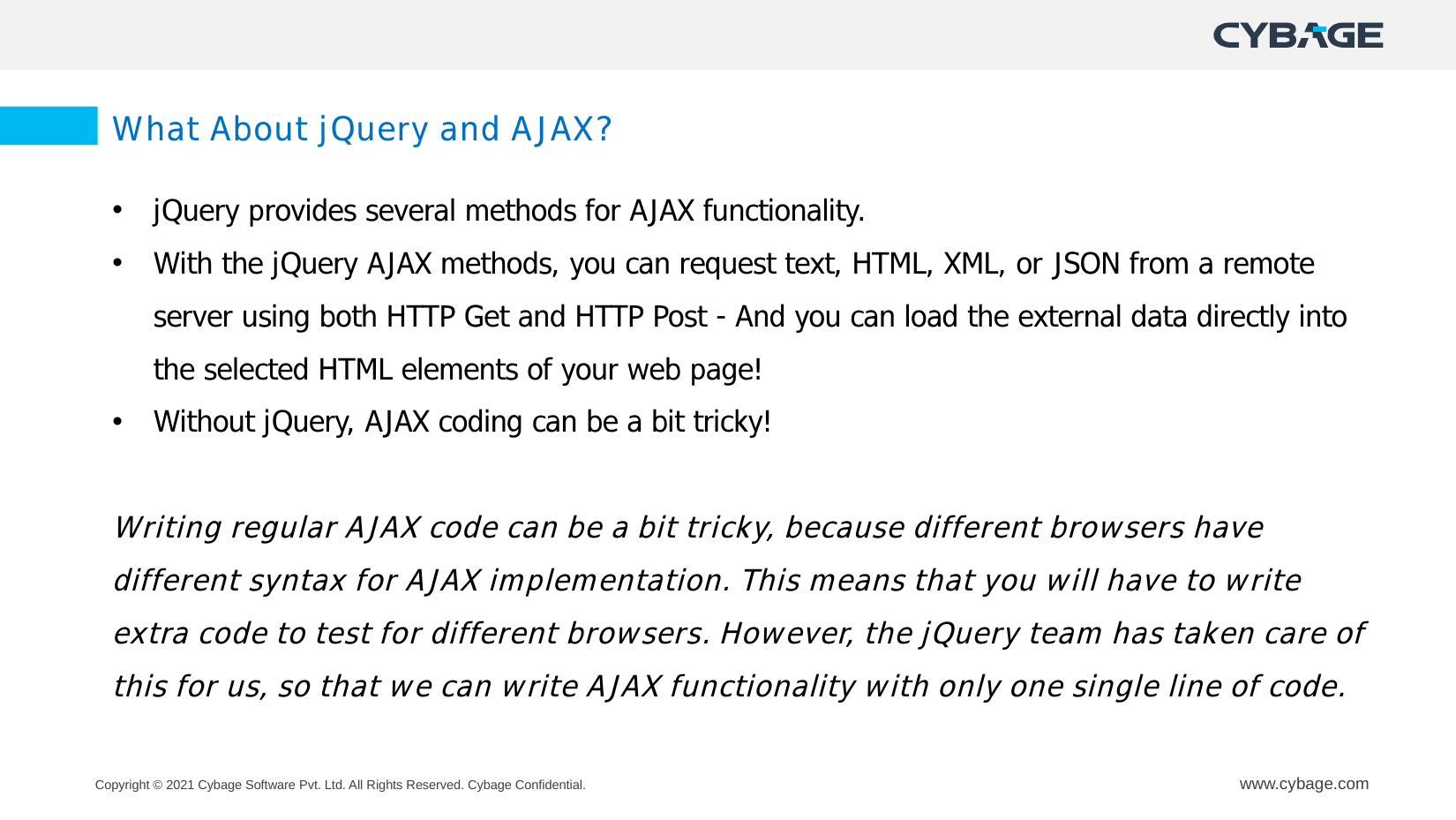

What About jQuery and AJAX?

jQuery provides several methods for AJAX functionality.
With the jQuery AJAX methods, you can request text, HTML, XML, or JSON from a remote server using both HTTP Get and HTTP Post - And you can load the external data directly into the selected HTML elements of your web page!
Without jQuery, AJAX coding can be a bit tricky!

Writing regular AJAX code can be a bit tricky, because different browsers have different syntax for AJAX implementation. This means that you will have to write extra code to test for different browsers. However, the jQuery team has taken care of this for us, so that we can write AJAX functionality with only one single line of code.